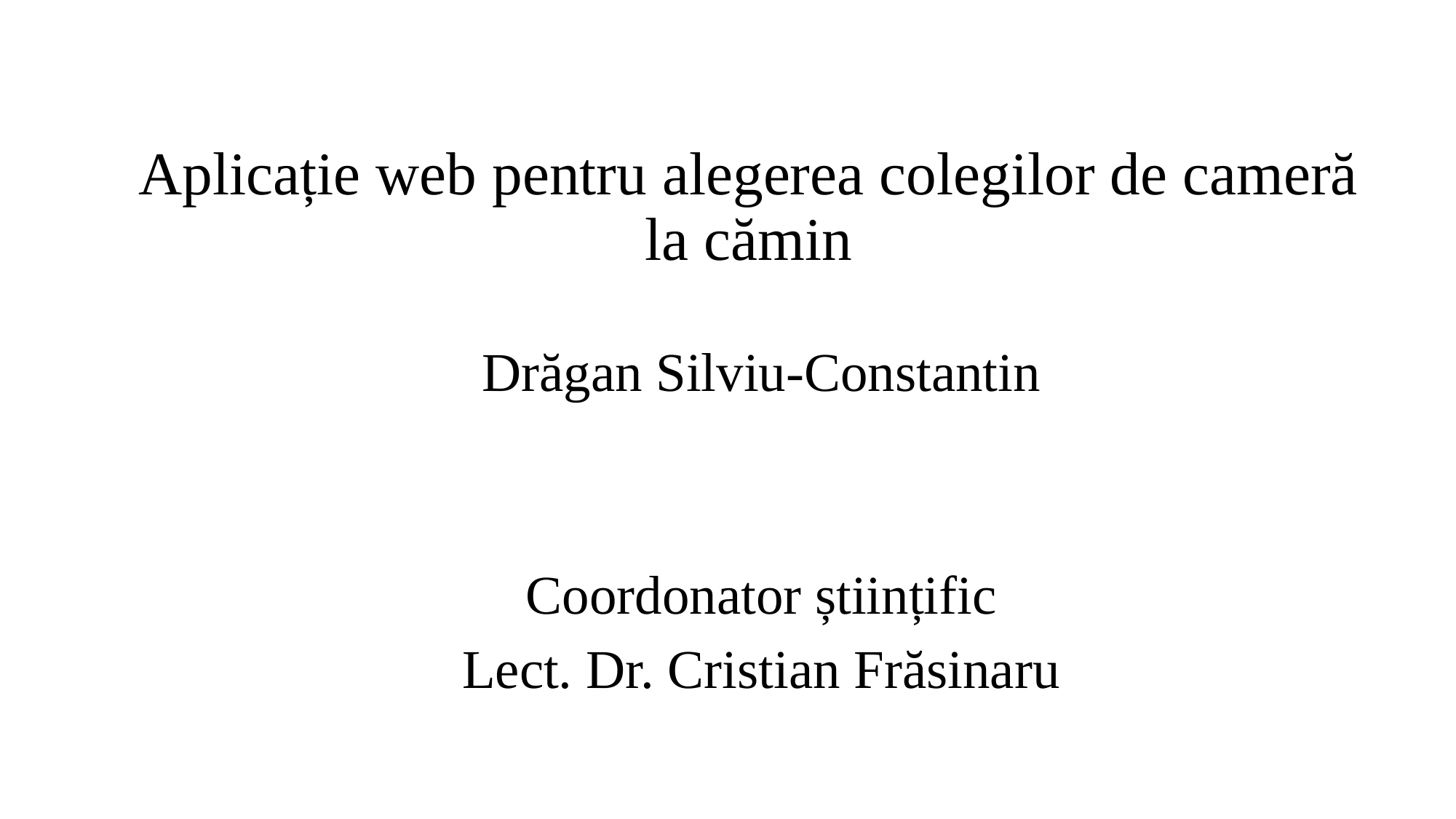

# Aplicație web pentru alegerea colegilor de cameră la cămin
Drăgan Silviu-Constantin

Coordonator științific
Lect. Dr. Cristian Frăsinaru